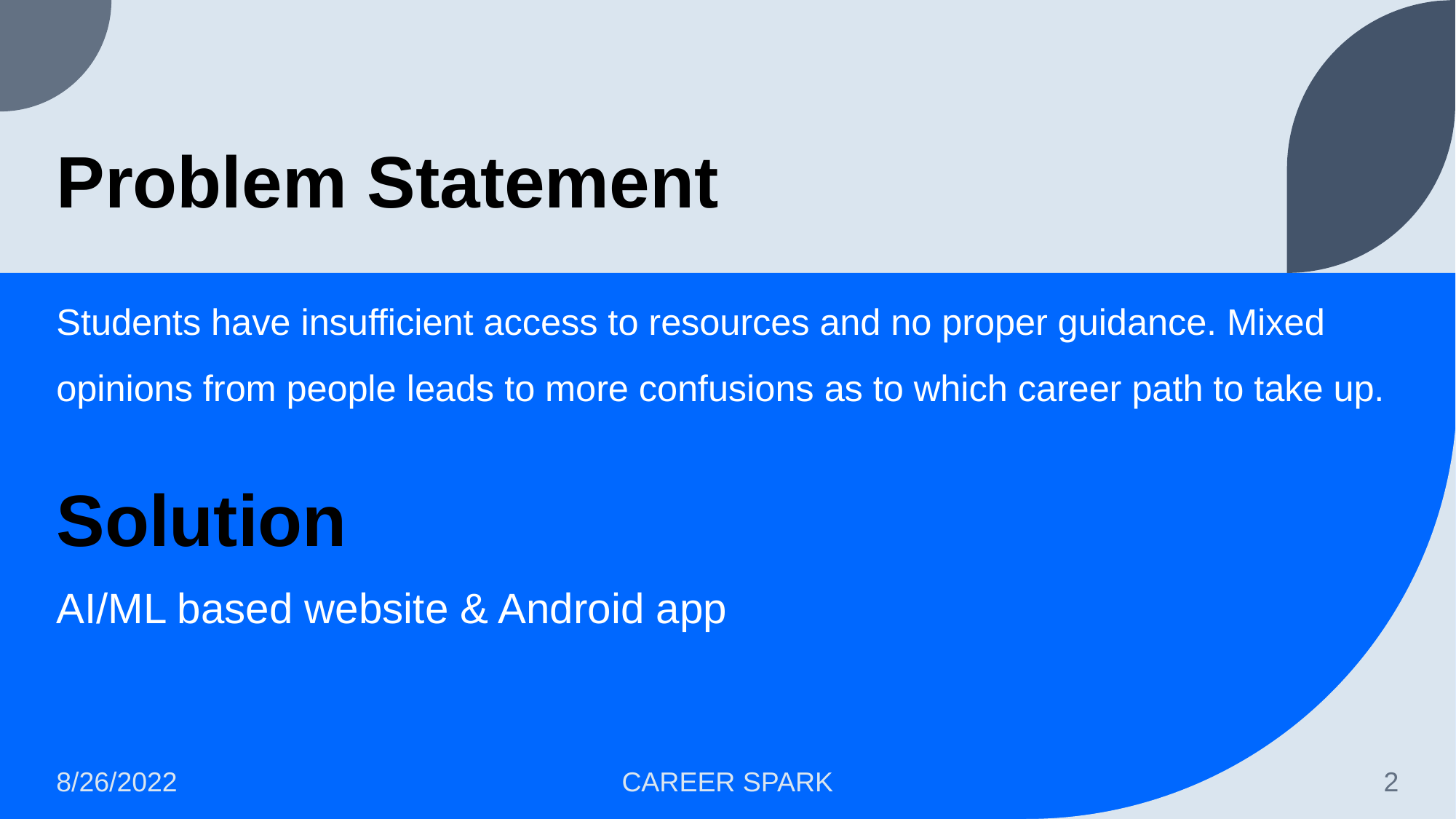

# Problem Statement
Students have insufficient access to resources and no proper guidance. Mixed opinions from people leads to more confusions as to which career path to take up.

Solution
AI/ML based website & Android app

8/26/2022
CAREER SPARK
2